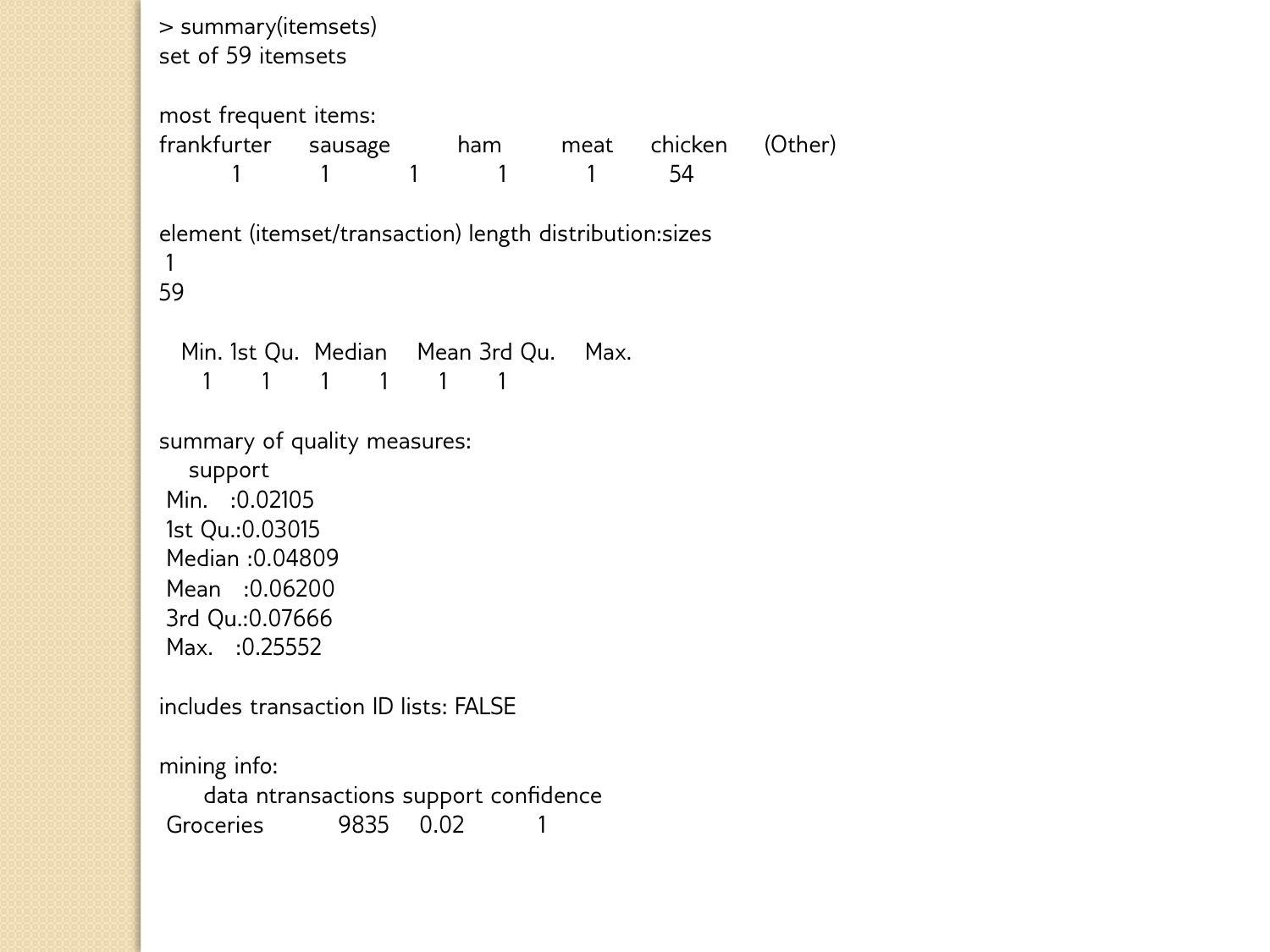

> summary(itemsets)
set of 59 itemsets

most frequent items:
frankfurter     sausage         ham        meat     chicken     (Other)
          1           1           1           1           1          54

element (itemset/transaction) length distribution:sizes
 1
59

   Min. 1st Qu.  Median    Mean 3rd Qu.    Max.
      1       1       1       1       1       1

summary of quality measures:
    support
 Min.   :0.02105
 1st Qu.:0.03015
 Median :0.04809
 Mean   :0.06200
 3rd Qu.:0.07666
 Max.   :0.25552

includes transaction ID lists: FALSE

mining info:
      data ntransactions support confidence
 Groceries          9835    0.02          1